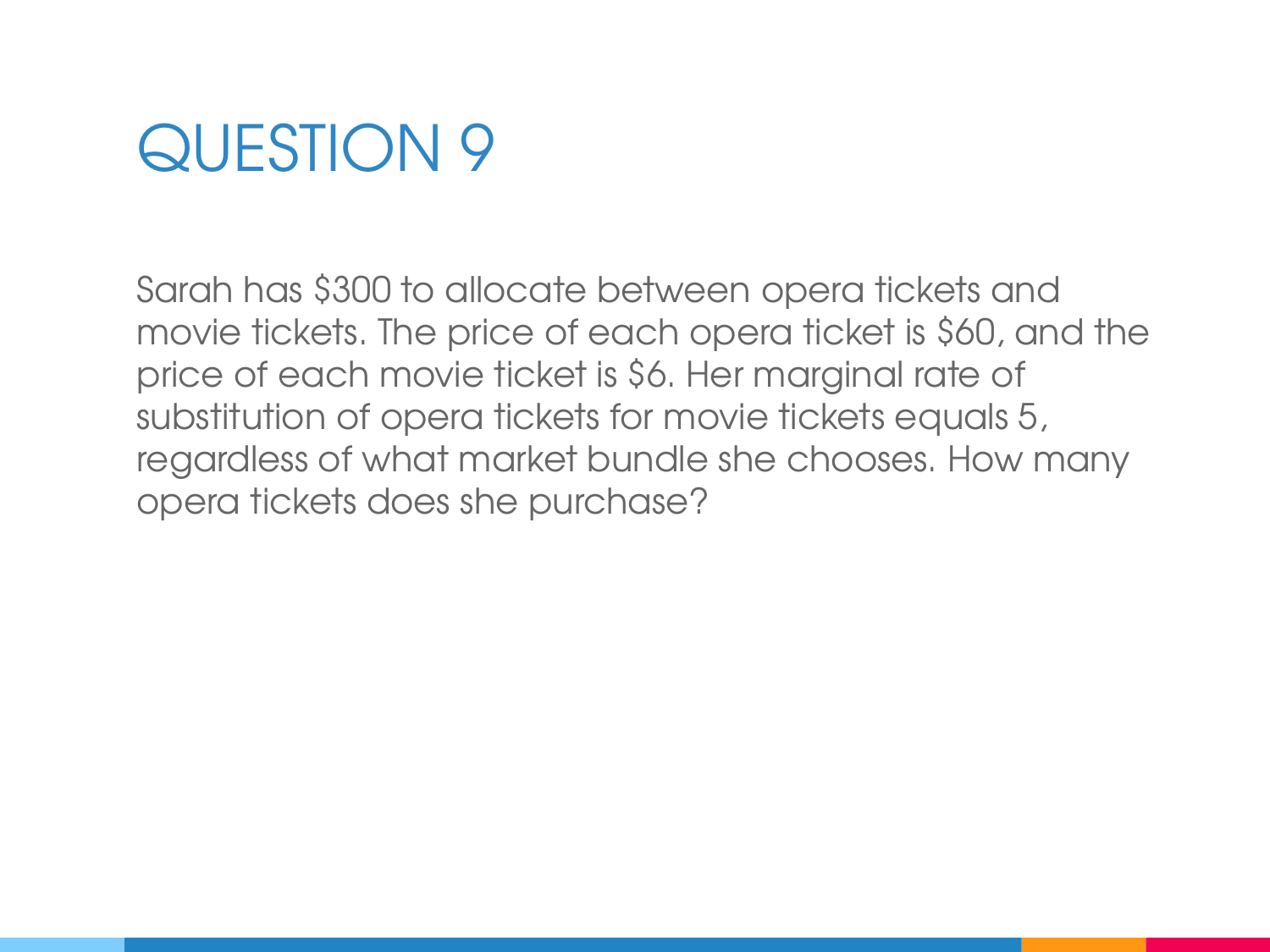

# QUESTION 9
Sarah has $300 to allocate between opera tickets and movie tickets. The price of each opera ticket is $60, and the price of each movie ticket is $6. Her marginal rate of substitution of opera tickets for movie tickets equals 5, regardless of what market bundle she chooses. How many opera tickets does she purchase?